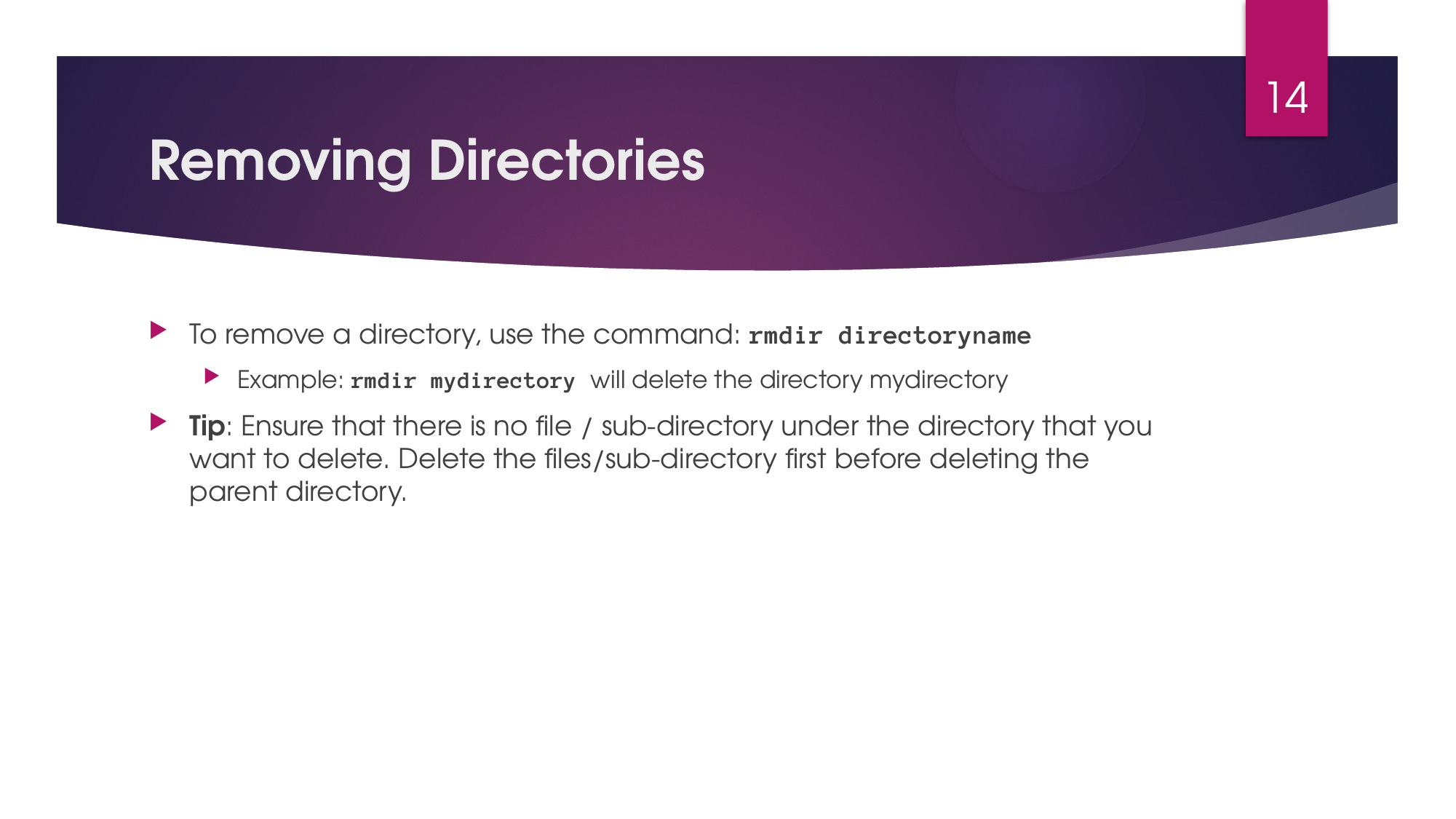

14
# Removing Directories
To remove a directory, use the command: rmdir directoryname
Example: rmdir mydirectory will delete the directory mydirectory
Tip: Ensure that there is no file / sub-directory under the directory that you want to delete. Delete the files/sub-directory first before deleting the parent directory.